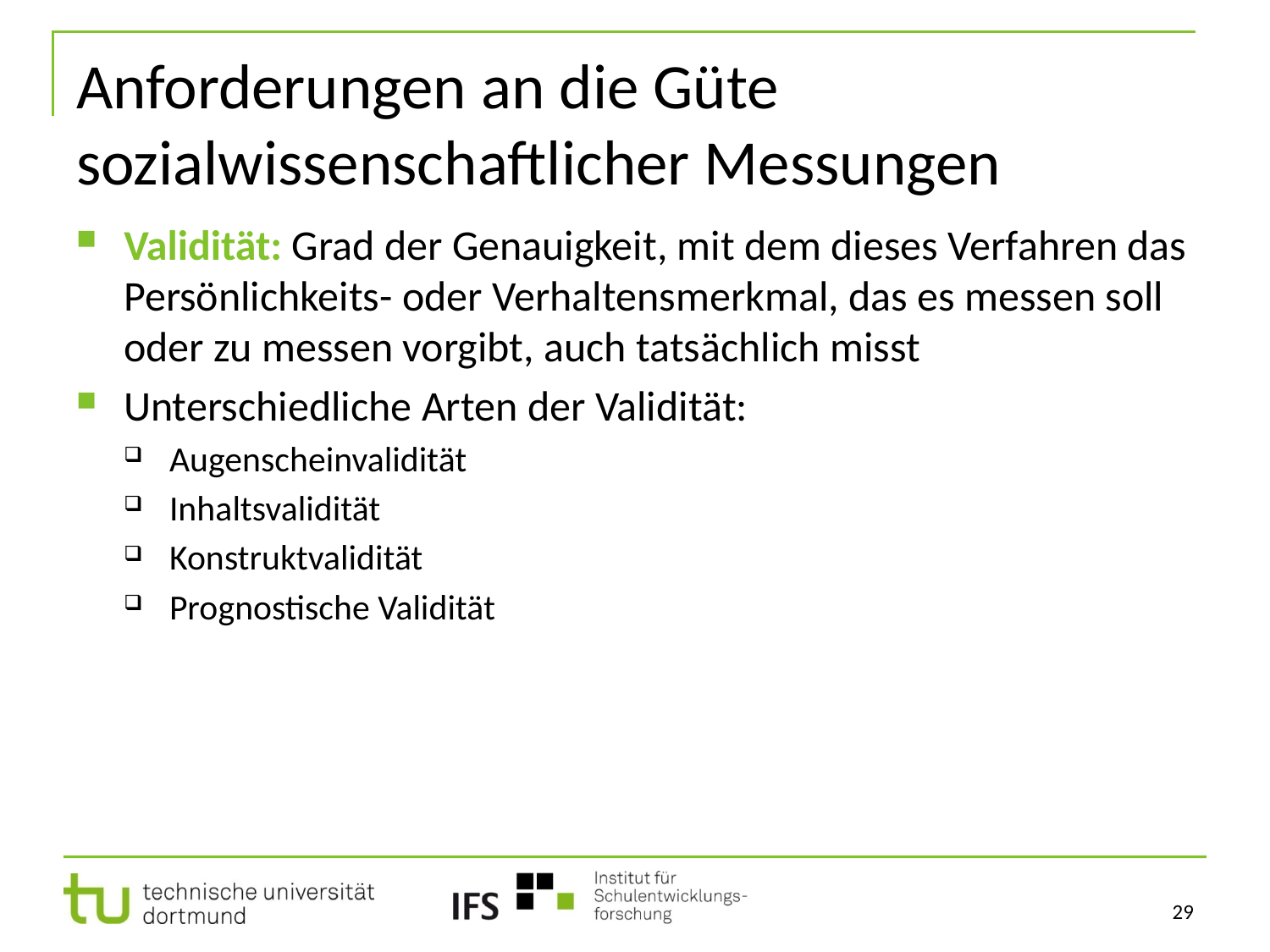

# Anforderungen an die Güte sozialwissenschaftlicher Messungen
Validität: Grad der Genauigkeit, mit dem dieses Verfahren das Persönlichkeits- oder Verhaltensmerkmal, das es messen soll oder zu messen vorgibt, auch tatsächlich misst
Unterschiedliche Arten der Validität:
Augenscheinvalidität
Inhaltsvalidität
Konstruktvalidität
Prognostische Validität

29